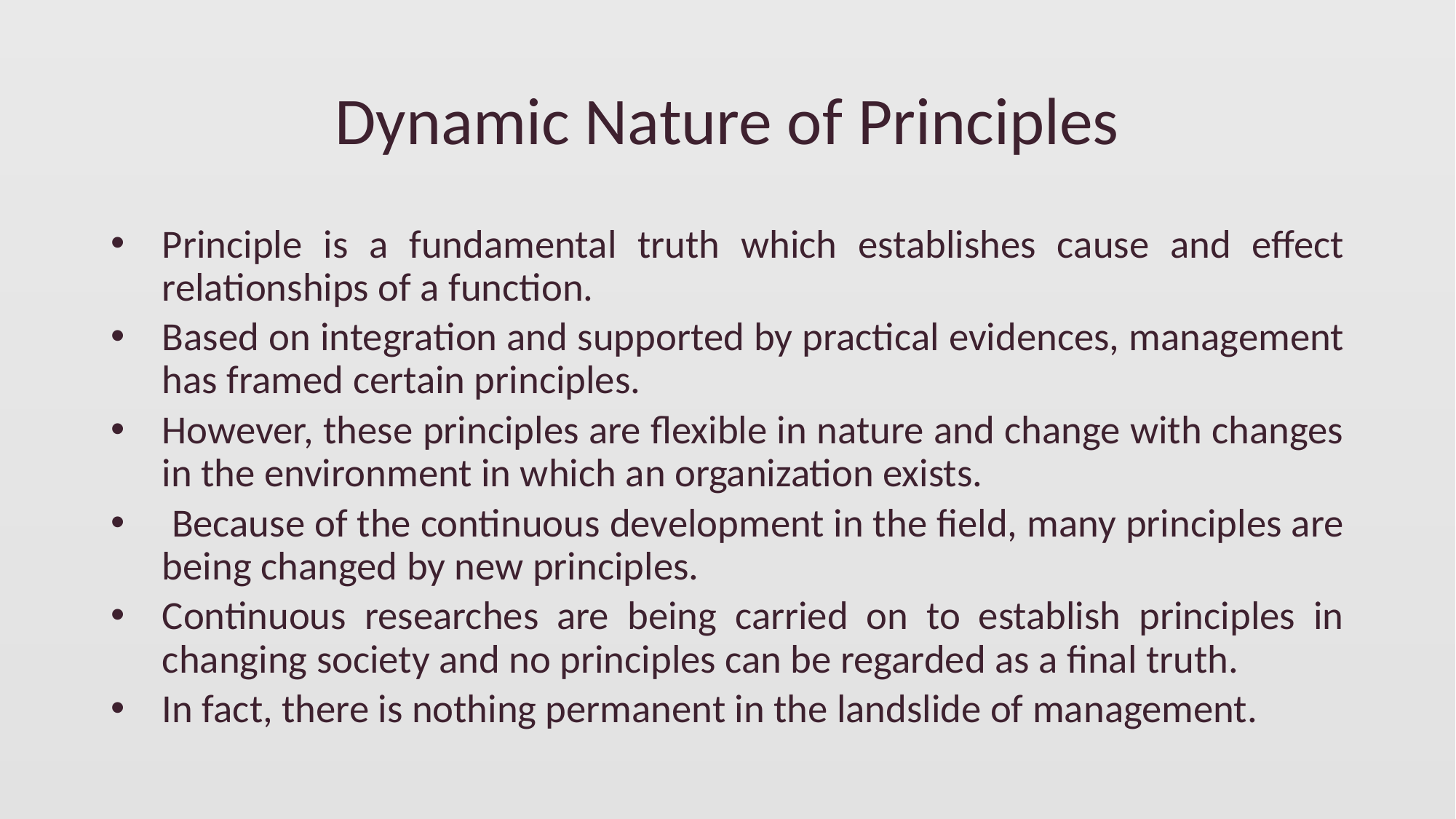

# Dynamic Nature of Principles
Principle is a fundamental truth which establishes cause and effect relationships of a function.
Based on integration and supported by practical evidences, management has framed certain principles.
However, these principles are flexible in nature and change with changes in the environment in which an organization exists.
 Because of the continuous development in the field, many principles are being changed by new principles.
Continuous researches are being carried on to establish principles in changing society and no principles can be regarded as a final truth.
In fact, there is nothing permanent in the landslide of management.